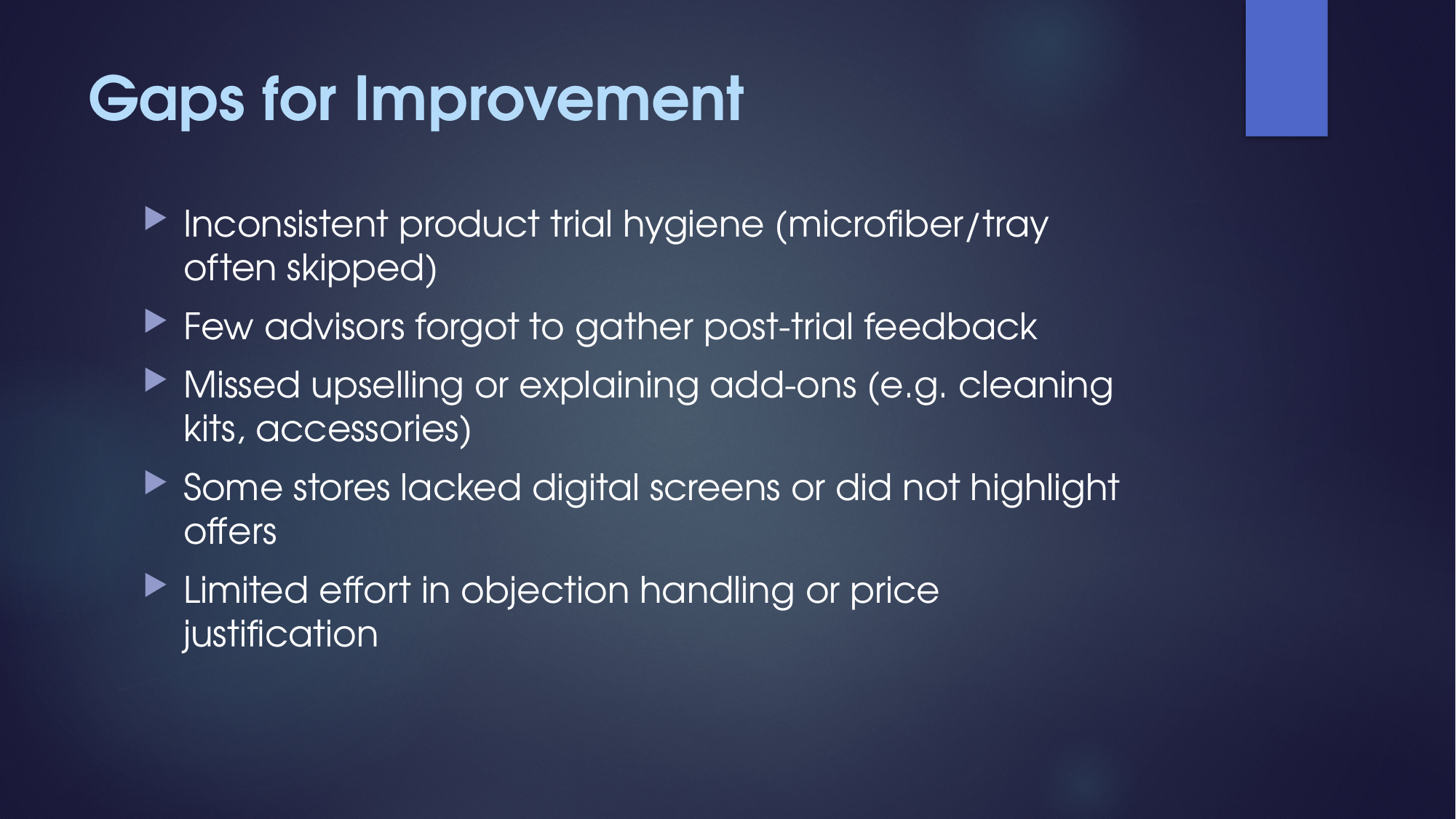

# Gaps for Improvement
Inconsistent product trial hygiene (microfiber/tray often skipped)
Few advisors forgot to gather post-trial feedback
Missed upselling or explaining add-ons (e.g. cleaning kits, accessories)
Some stores lacked digital screens or did not highlight offers
Limited effort in objection handling or price justification